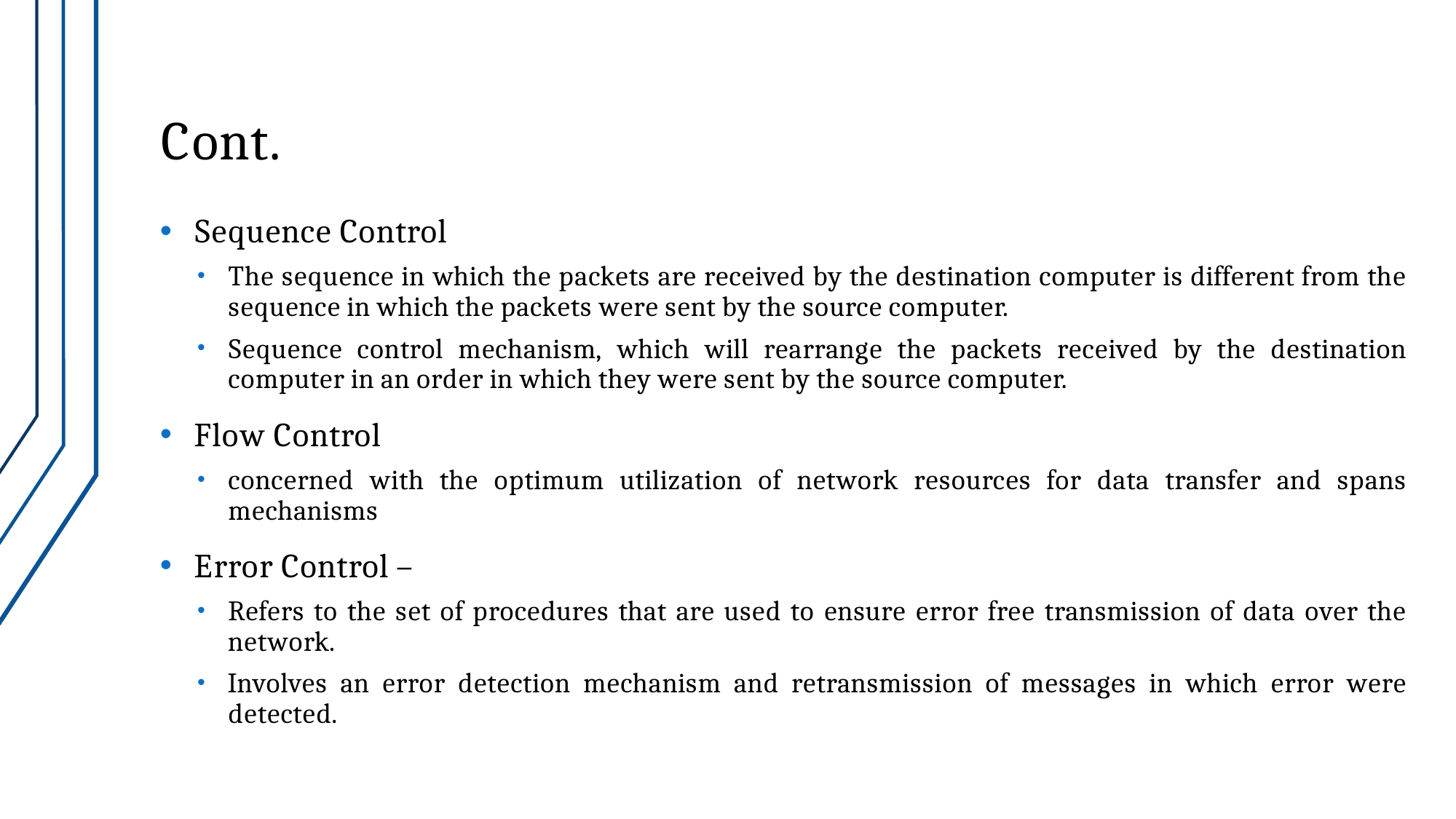

# Cont.
Sequence Control
The sequence in which the packets are received by the destination computer is different from the sequence in which the packets were sent by the source computer.
Sequence control mechanism, which will rearrange the packets received by the destination computer in an order in which they were sent by the source computer.
Flow Control
concerned with the optimum utilization of network resources for data transfer and spans mechanisms
Error Control –
Refers to the set of procedures that are used to ensure error free transmission of data over the network.
Involves an error detection mechanism and retransmission of messages in which error were detected.